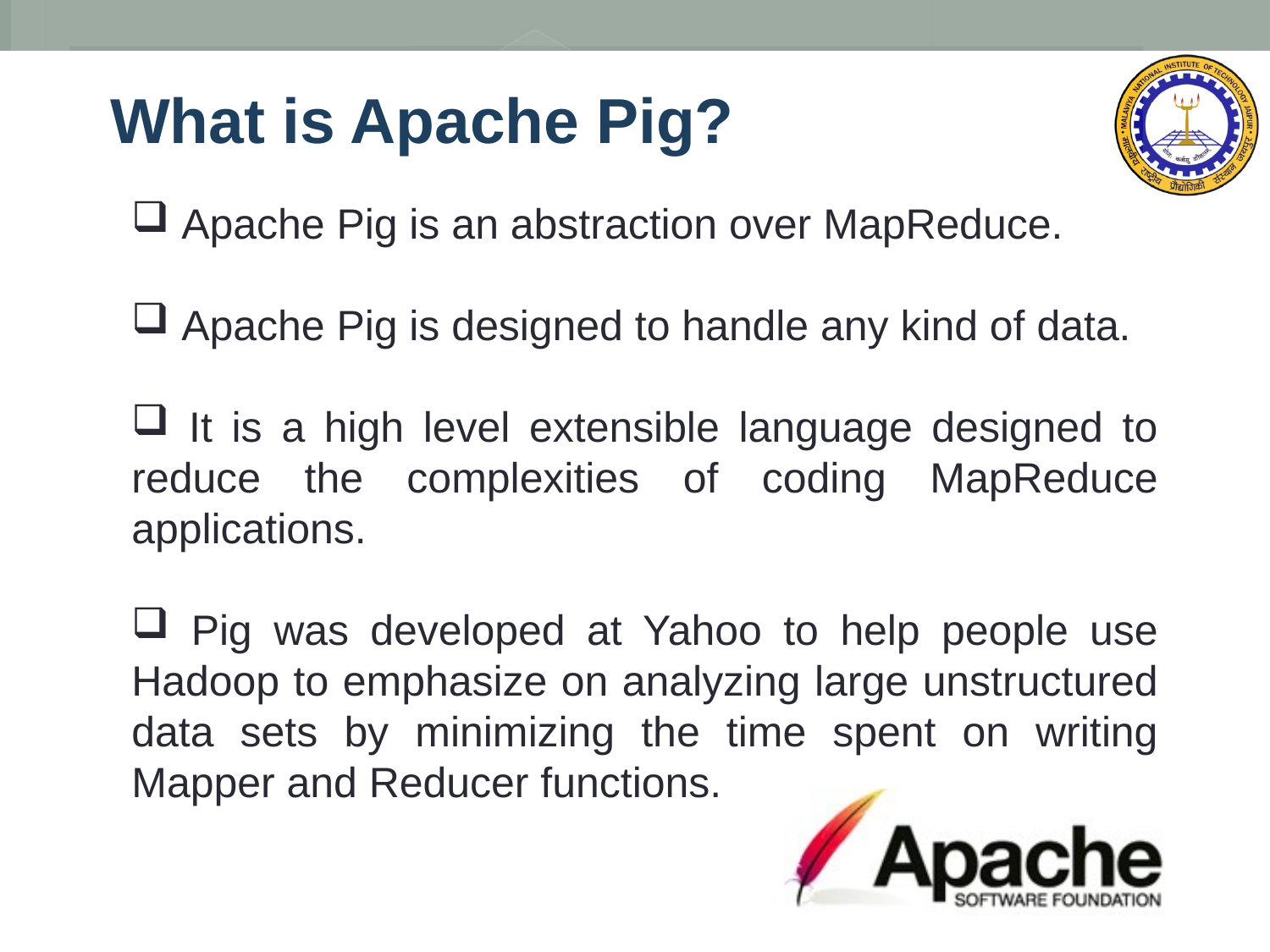

# What is Apache Pig?
 Apache Pig is an abstraction over MapReduce.

 Apache Pig is designed to handle any kind of data.

 It is a high level extensible language designed to reduce the complexities of coding MapReduce applications.

 Pig was developed at Yahoo to help people use Hadoop to emphasize on analyzing large unstructured data sets by minimizing the time spent on writing Mapper and Reducer functions.